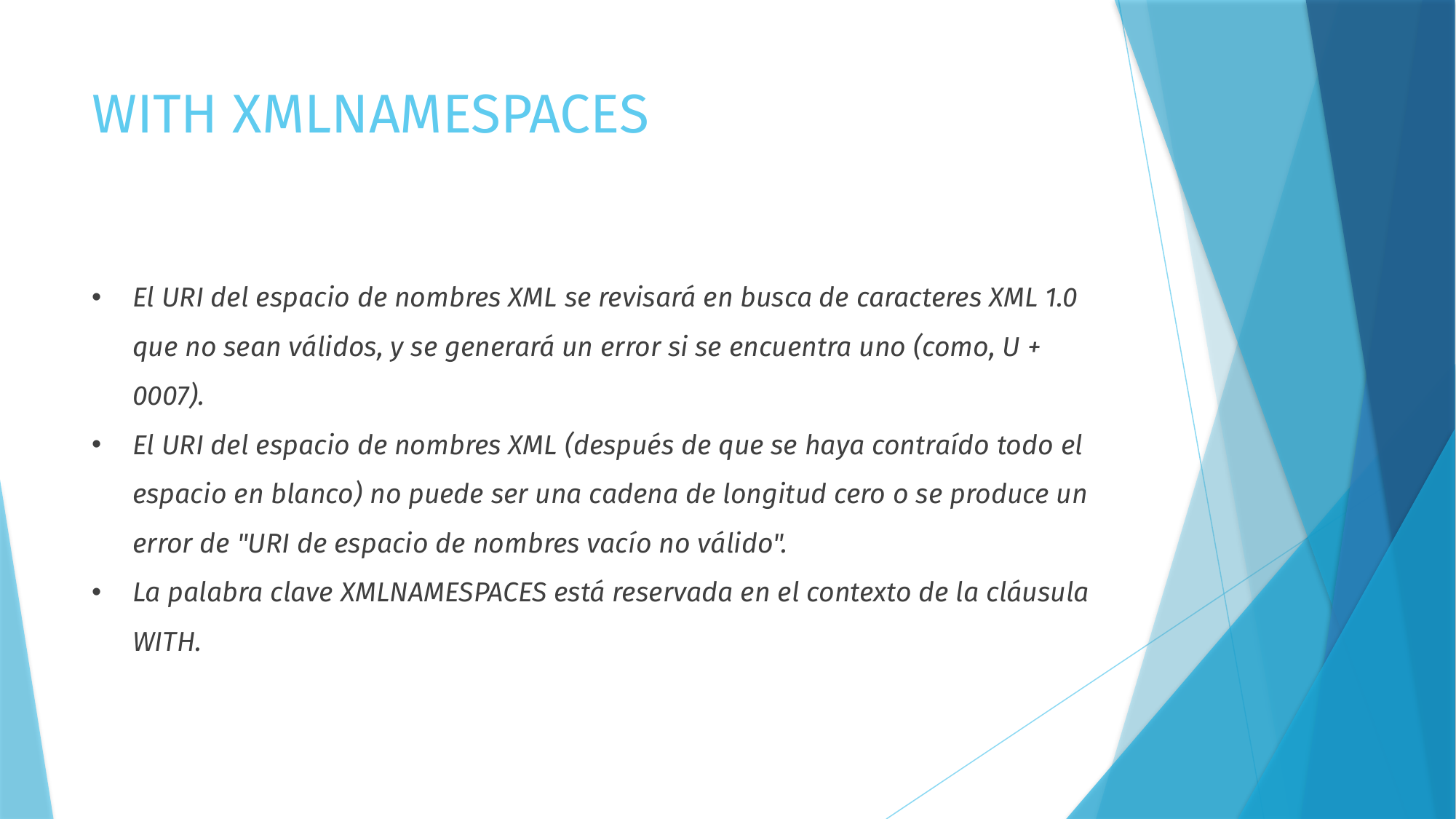

# WITH XMLNAMESPACES
El URI del espacio de nombres XML se revisará en busca de caracteres XML 1.0 que no sean válidos, y se generará un error si se encuentra uno (como, U + 0007).
El URI del espacio de nombres XML (después de que se haya contraído todo el espacio en blanco) no puede ser una cadena de longitud cero o se produce un error de "URI de espacio de nombres vacío no válido".
La palabra clave XMLNAMESPACES está reservada en el contexto de la cláusula WITH.